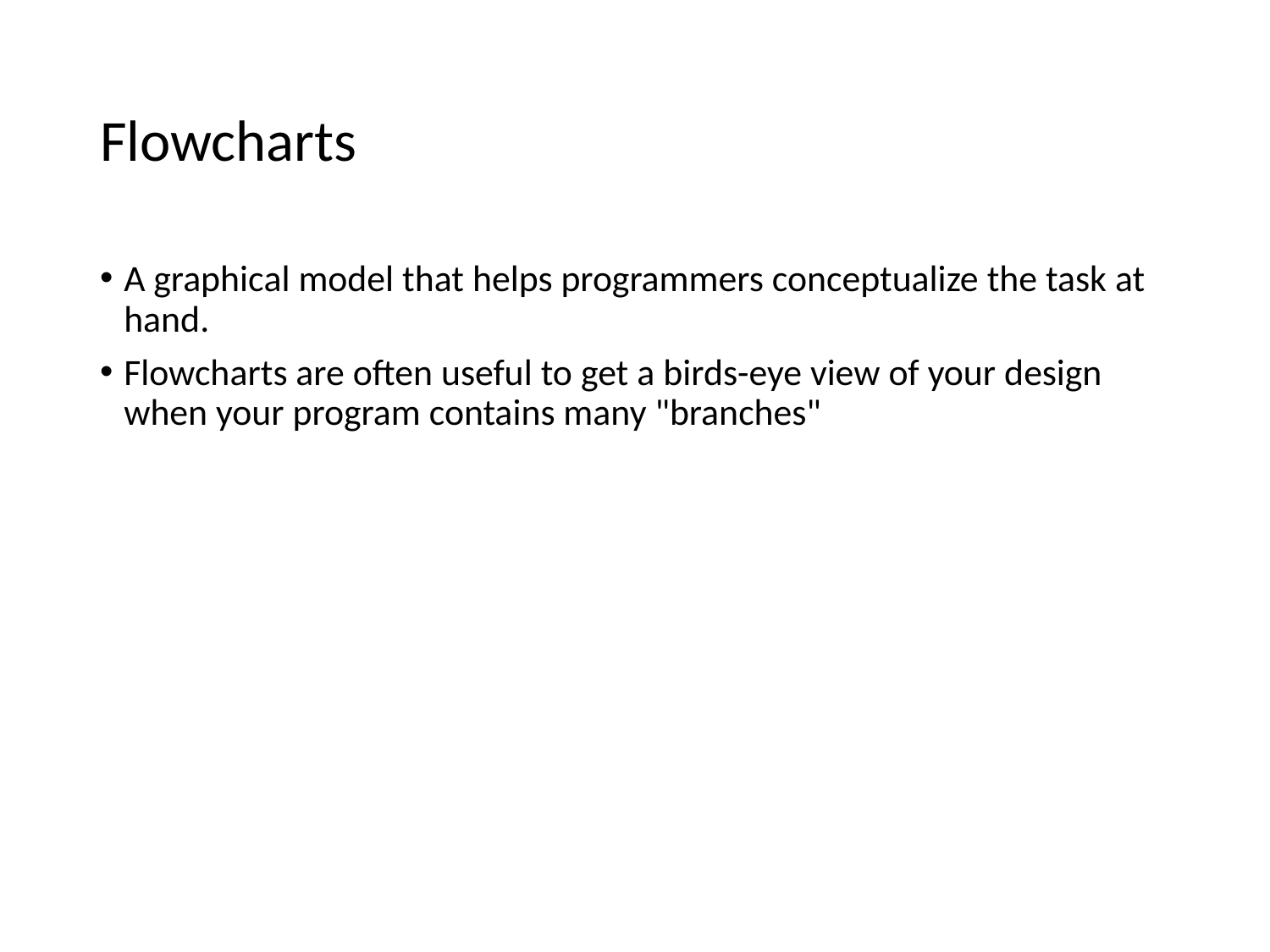

# Flowcharts
A graphical model that helps programmers conceptualize the task at hand.
Flowcharts are often useful to get a birds-eye view of your design when your program contains many "branches"